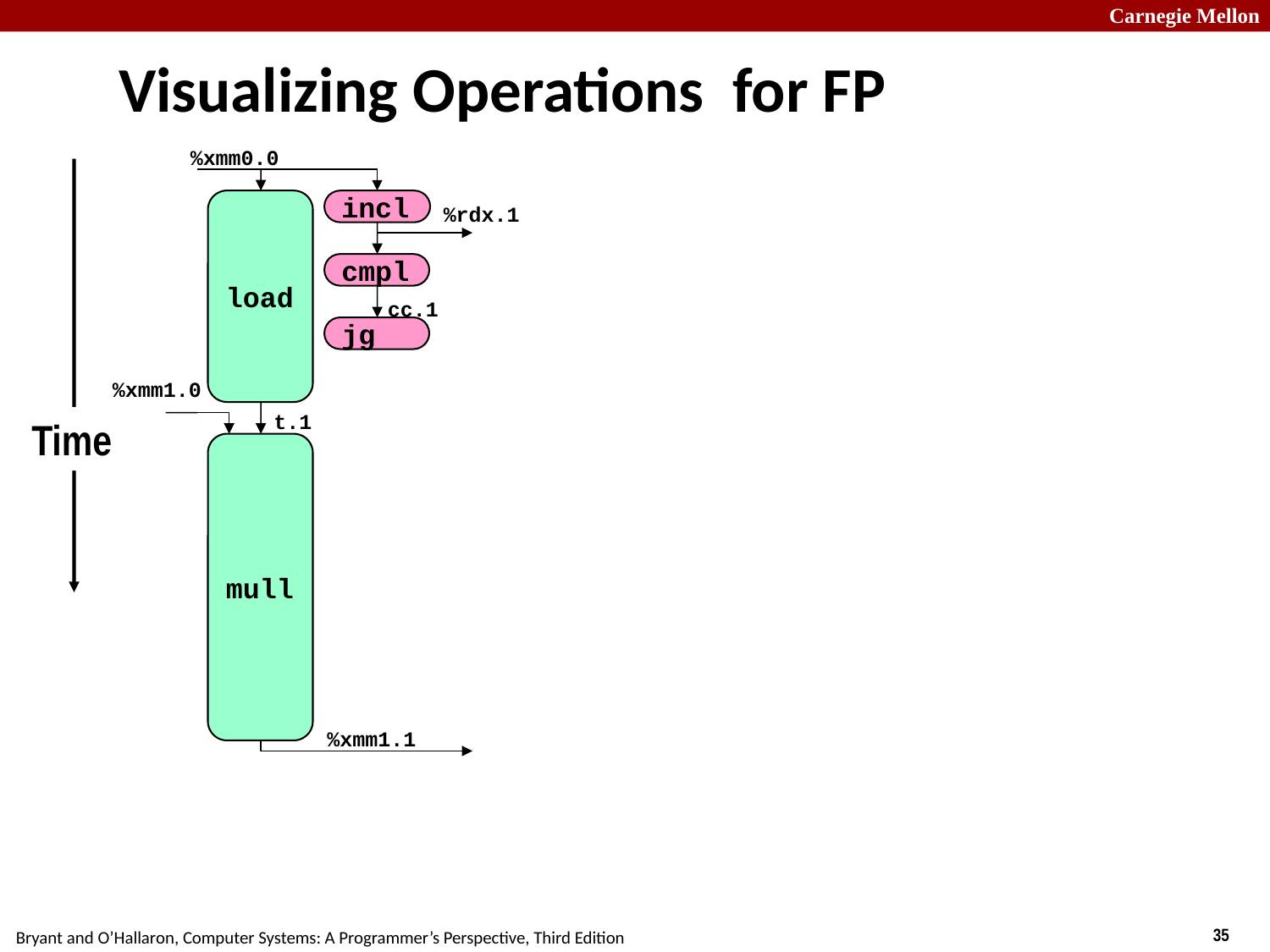

# Visualizing Operations  for FP
%xmm0.0

load
incl
%rdx.1

cmpl

cc.1
jg
%xmm1.0
t.1

Time

mull
%xmm1.1